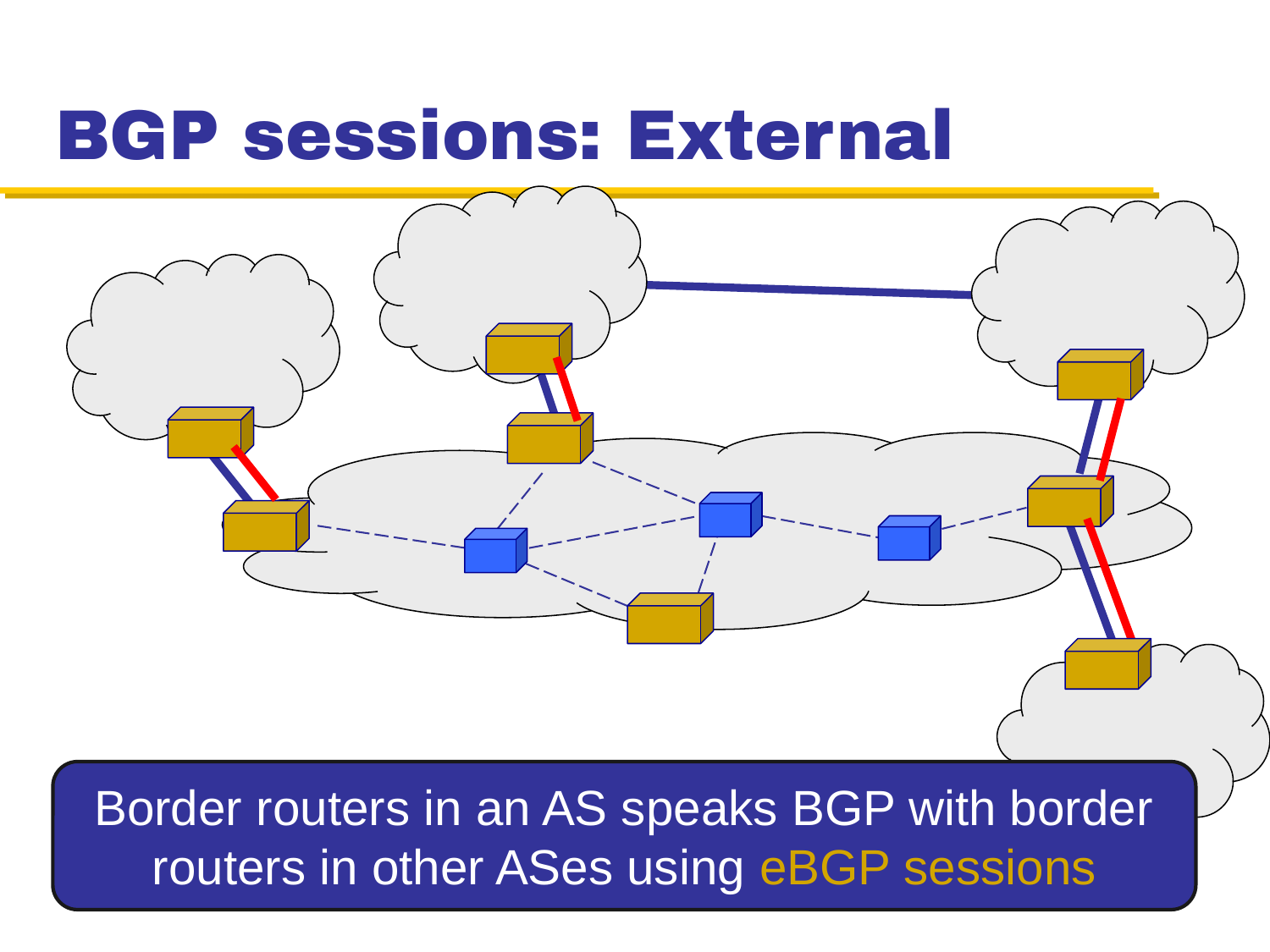

# BGP sessions: External

Border routers in an AS speaks BGP with border routers in other ASes using eBGP sessions
November 4, 2020
EECS 489 – Lecture 15
15